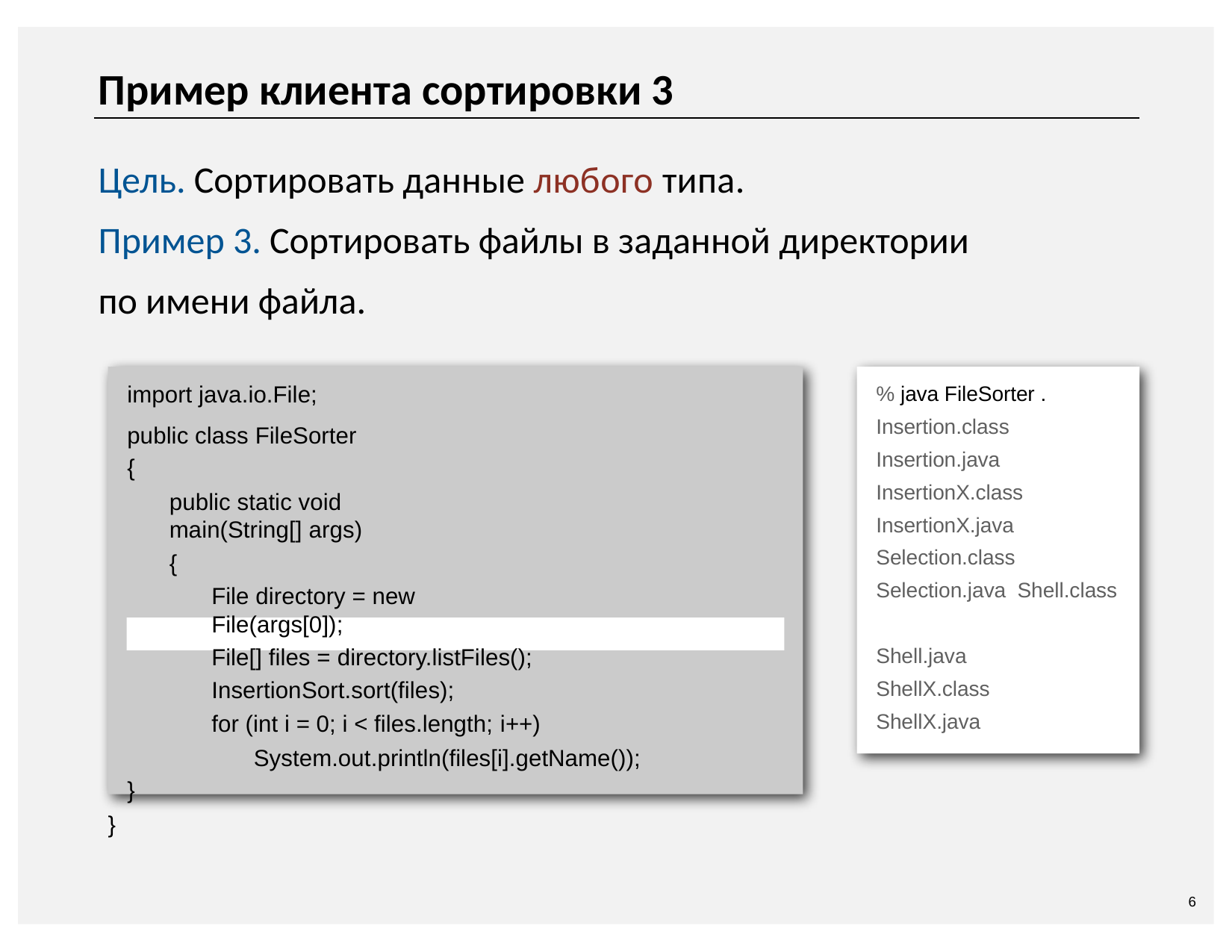

# Пример клиента сортировки 3
Цель. Сортировать данные любого типа.
Пример 3. Сортировать файлы в заданной директории
по имени файла.

import java.io.File;
public class FileSorter
{
public static void main(String[] args)
{
File directory = new File(args[0]);
File[] files = directory.listFiles();  InsertionSort.sort(files);
for (int i = 0; i < files.length; i++)  System.out.println(files[i].getName());
}
}

% java FileSorter .  Insertion.class  Insertion.java  InsertionX.class  InsertionX.java  Selection.class  Selection.java  Shell.class
Shell.java
ShellX.class
ShellX.java

6